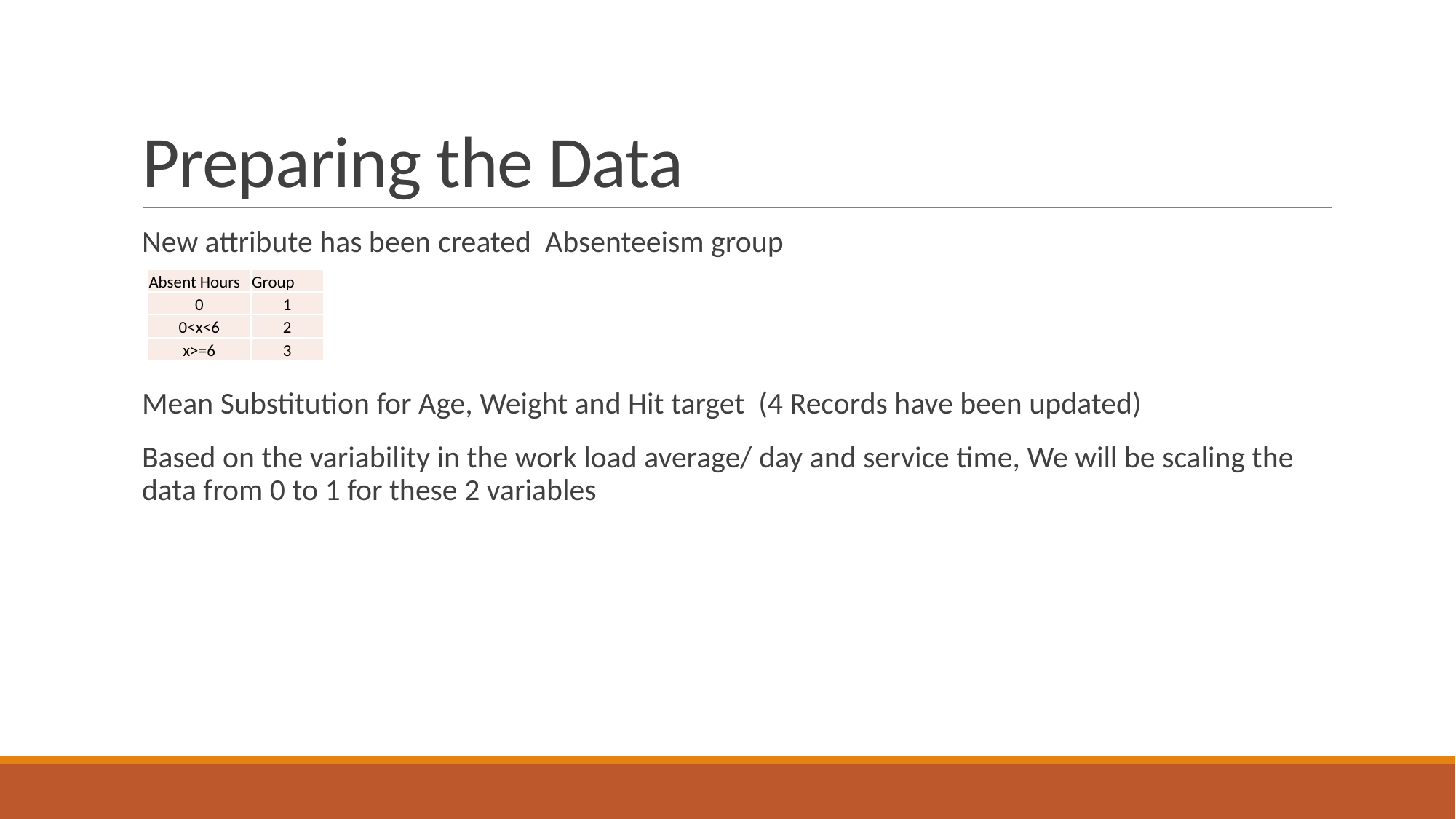

# Preparing the Data
New attribute has been created  Absenteeism group

Mean Substitution for Age, Weight and Hit target  (4 Records have been updated)
Based on the variability in the work load average/ day and service time, We will be scaling the data from 0 to 1 for these 2 variables
| Absent Hours | Group |
| --- | --- |
| 0 | 1 |
| 0<x<6 | 2 |
| x>=6 | 3 |